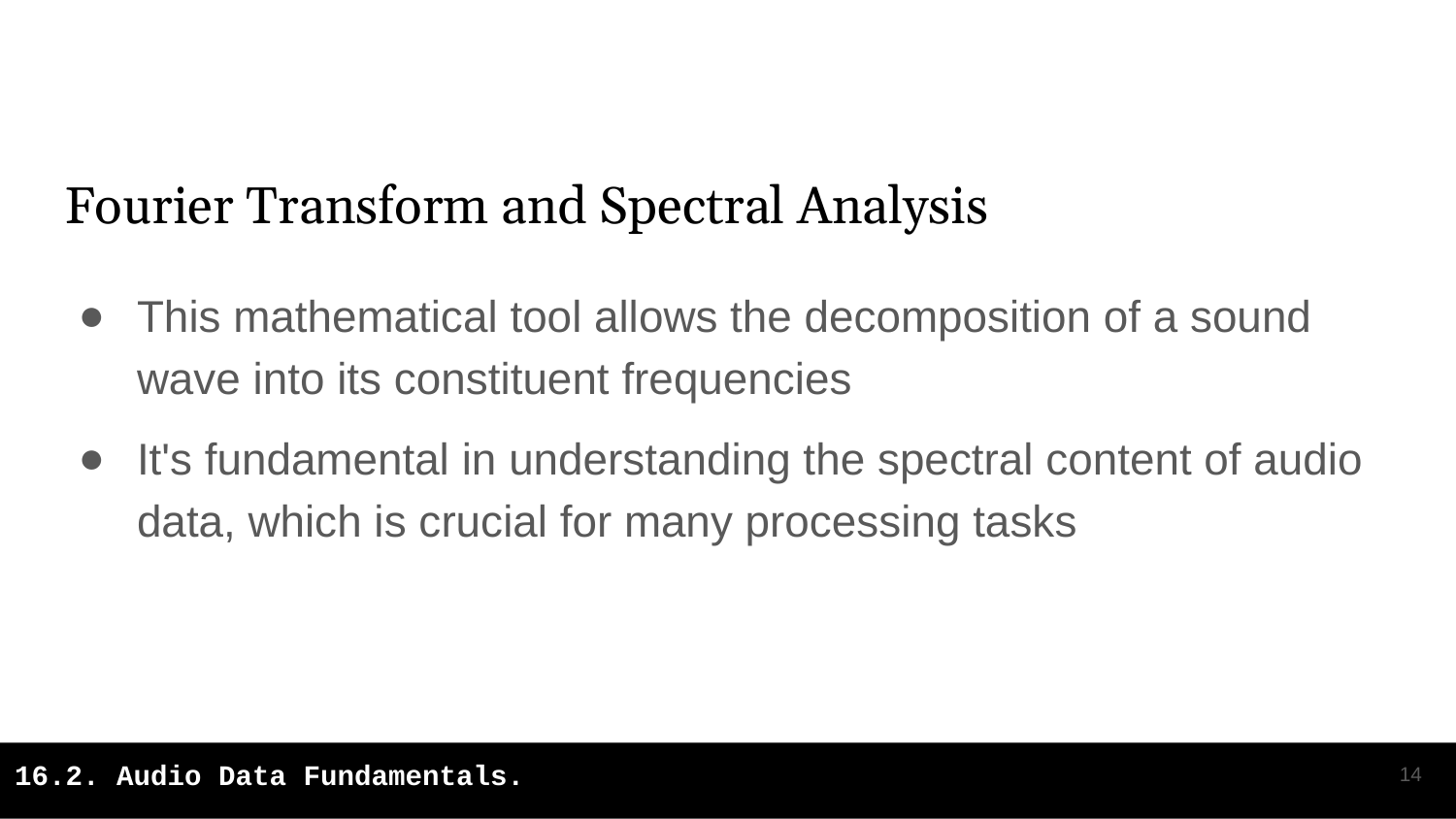

# Fourier Transform and Spectral Analysis
This mathematical tool allows the decomposition of a sound wave into its constituent frequencies
It's fundamental in understanding the spectral content of audio data, which is crucial for many processing tasks

14
16.2. Audio Data Fundamentals.